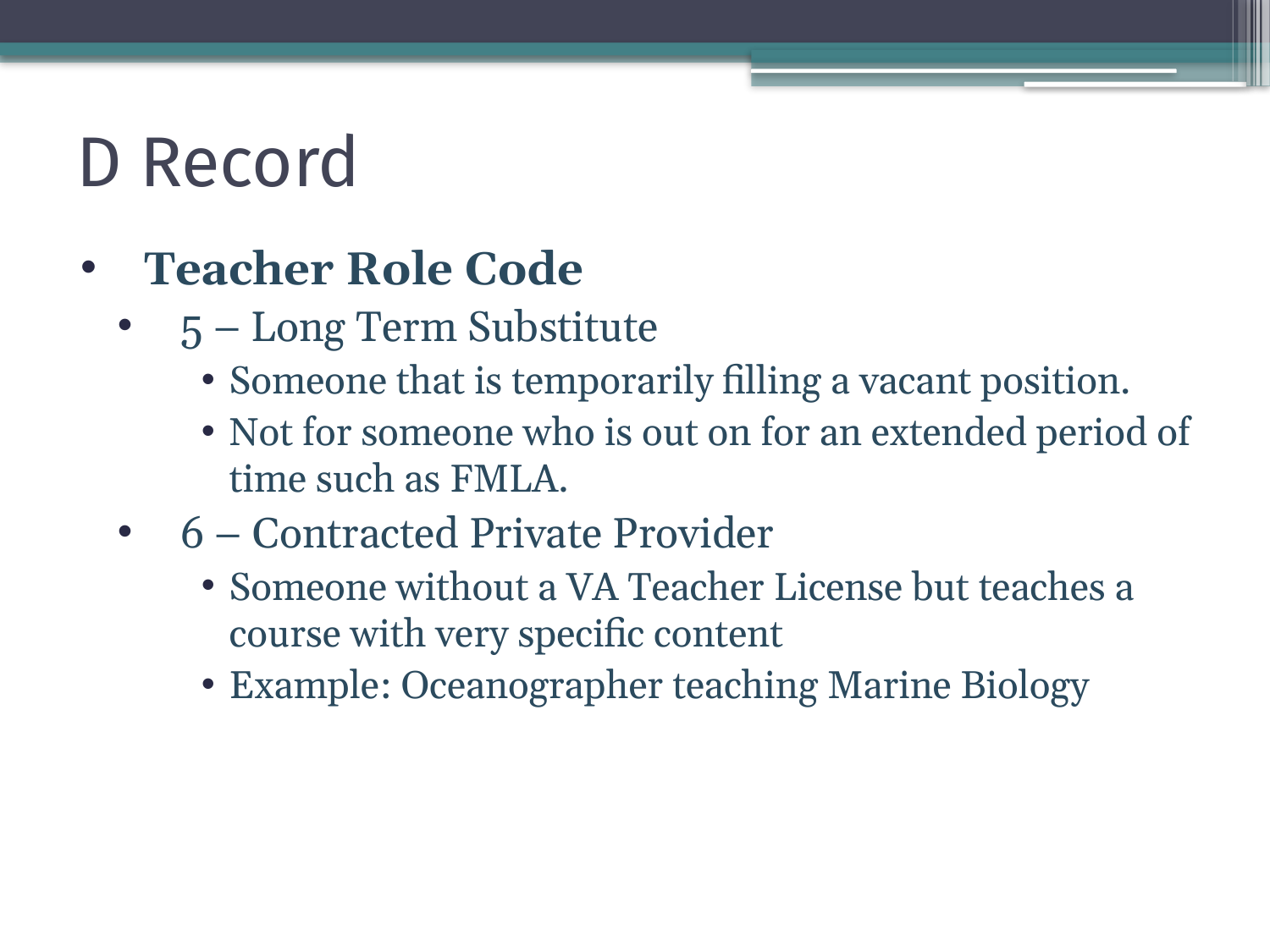

D Record
Teacher Role Code
5 – Long Term Substitute
Someone that is temporarily filling a vacant position.
Not for someone who is out on for an extended period of time such as FMLA.
6 – Contracted Private Provider
Someone without a VA Teacher License but teaches a course with very specific content
Example: Oceanographer teaching Marine Biology